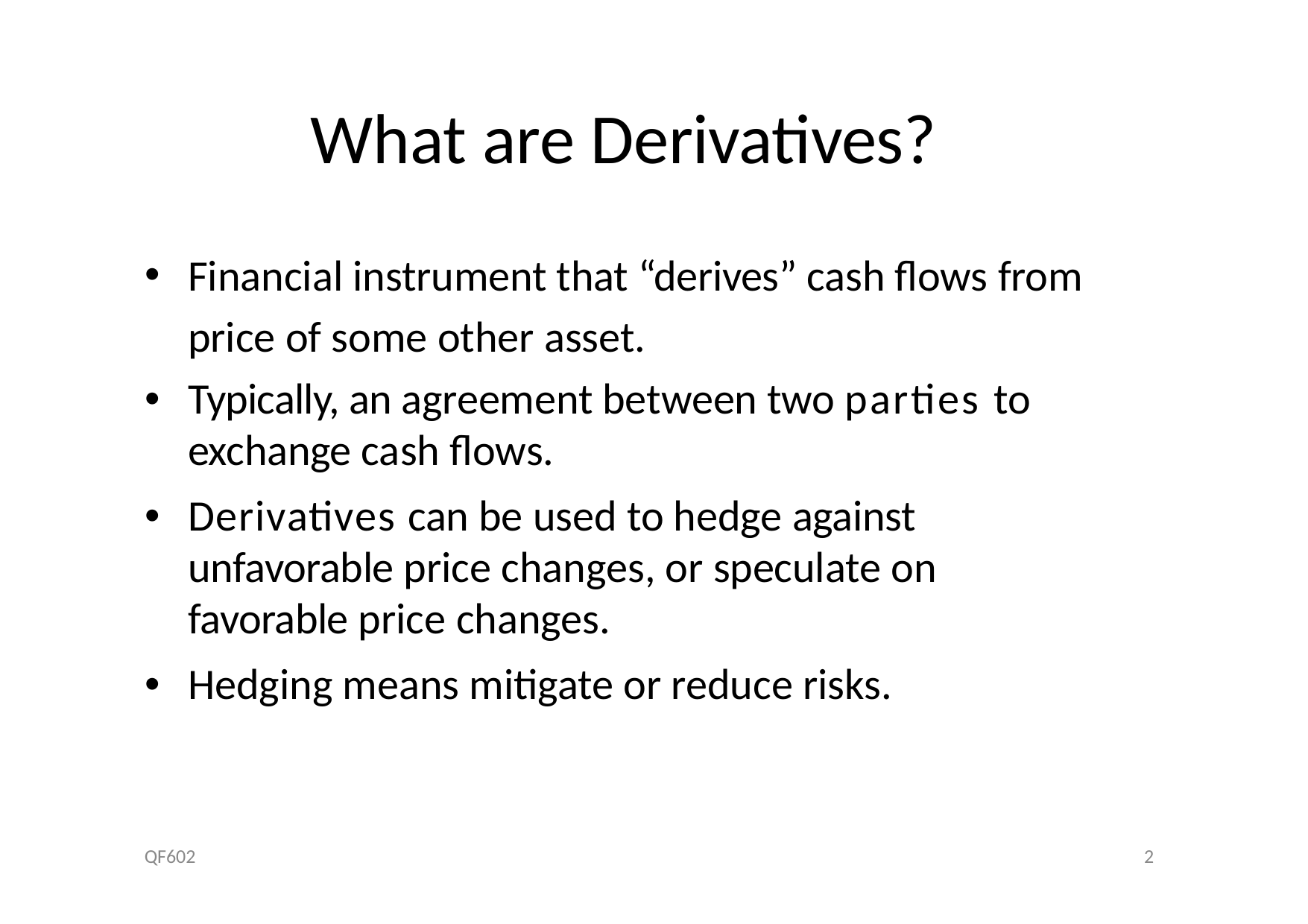

# What are Derivatives?
Financial instrument that “derives” cash ﬂows from price of some other asset.
Typically, an agreement between two parties to exchange cash flows.
Derivatives can be used to hedge against  unfavorable price changes, or speculate on  favorable price changes.
Hedging means mitigate or reduce risks.
QF602
2